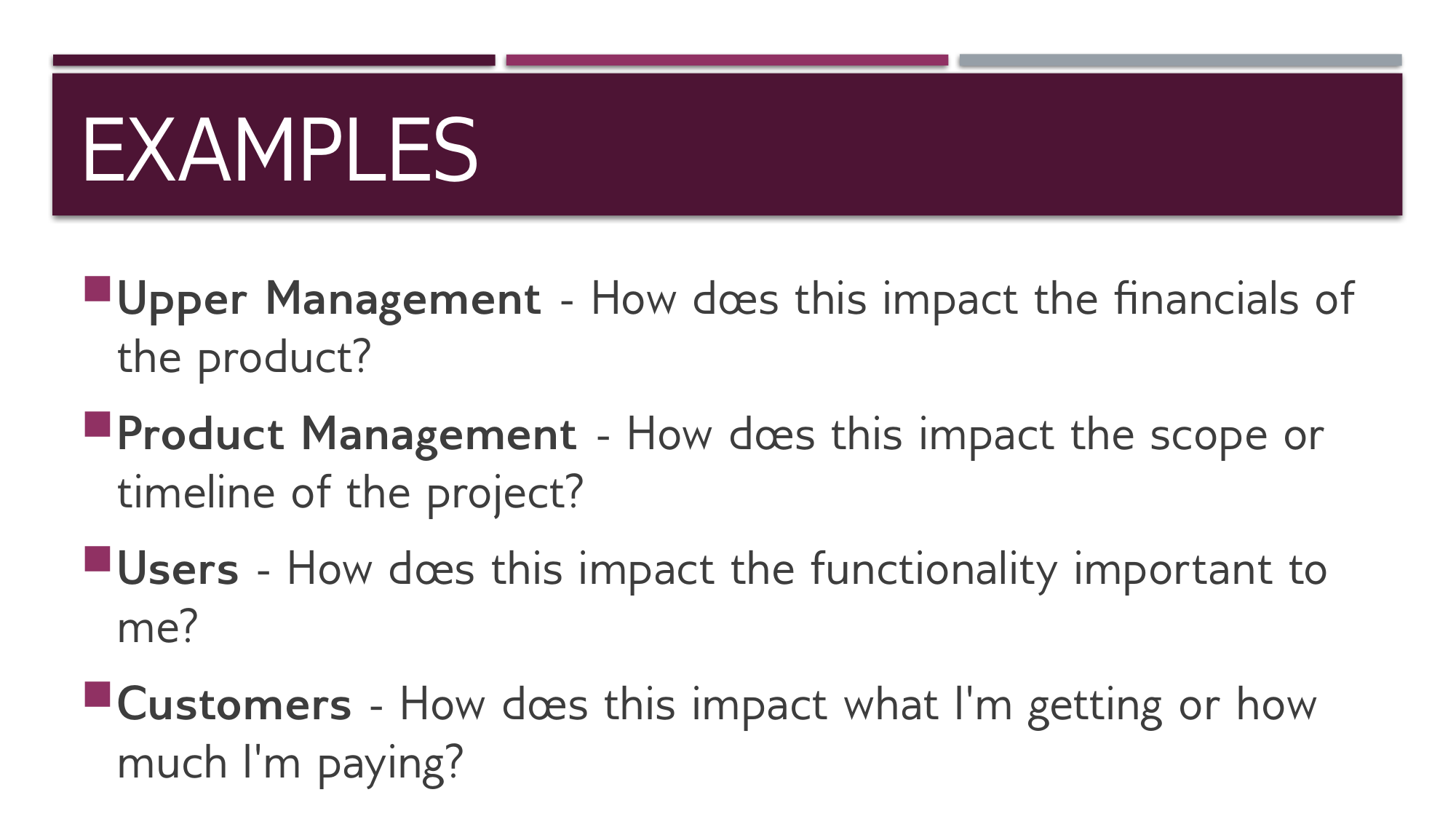

# examples
Upper Management - How does this impact the financials of the product?
Product Management - How does this impact the scope or timeline of the project?
Users - How does this impact the functionality important to me?
Customers - How does this impact what I'm getting or how much I'm paying?